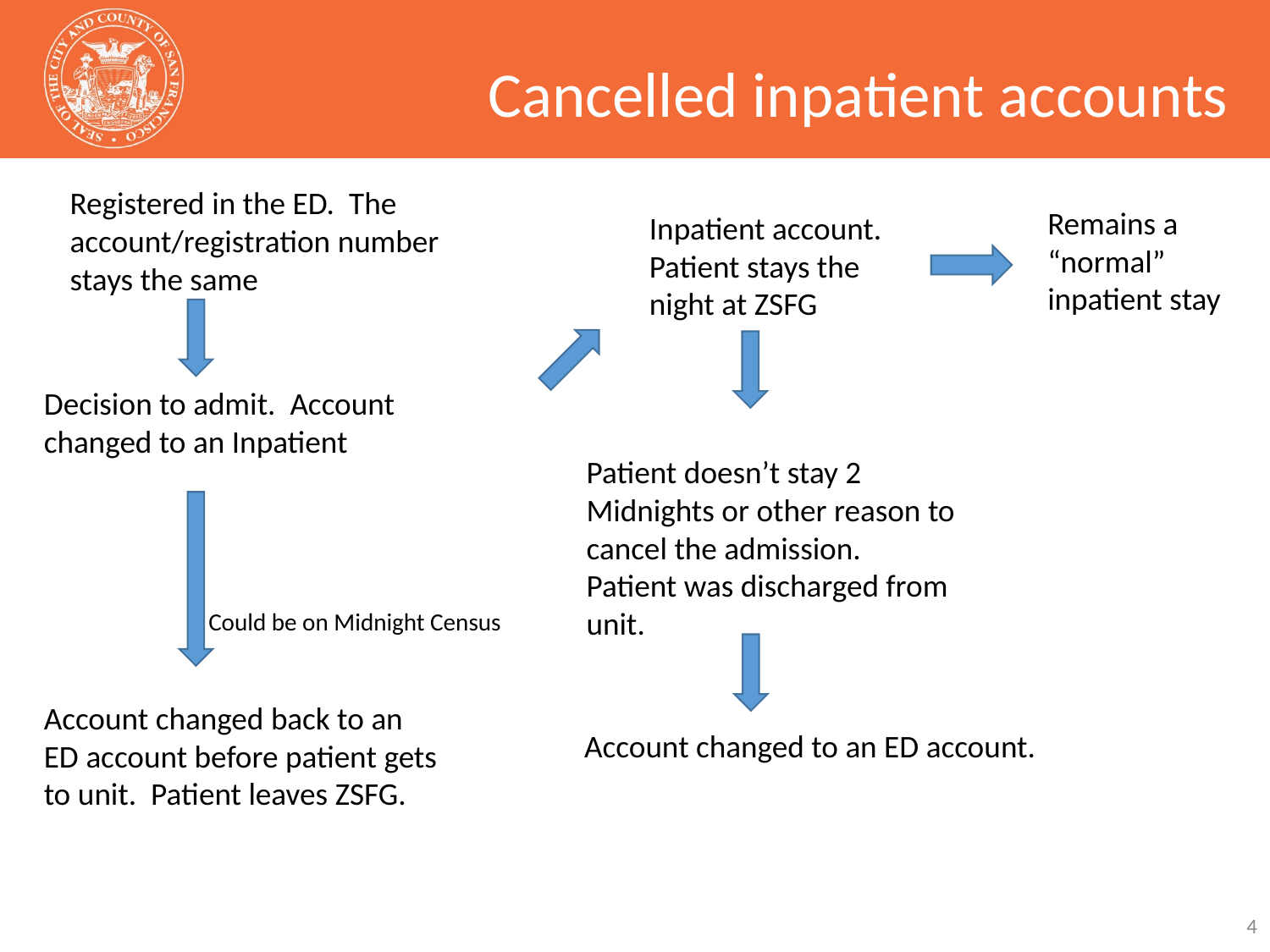

# Cancelled inpatient accounts
Registered in the ED.  The account/registration number stays the same
Remains a “normal” inpatient stay
Inpatient account.  Patient stays the night at ZSFG

Decision to admit.  Account changed to an Inpatient
Patient doesn’t stay 2 Midnights or other reason to cancel the admission.   Patient was discharged from unit.

Could be on Midnight Census

Account changed back to an ED account before patient gets to unit.  Patient leaves ZSFG.
Account changed to an ED account.
4